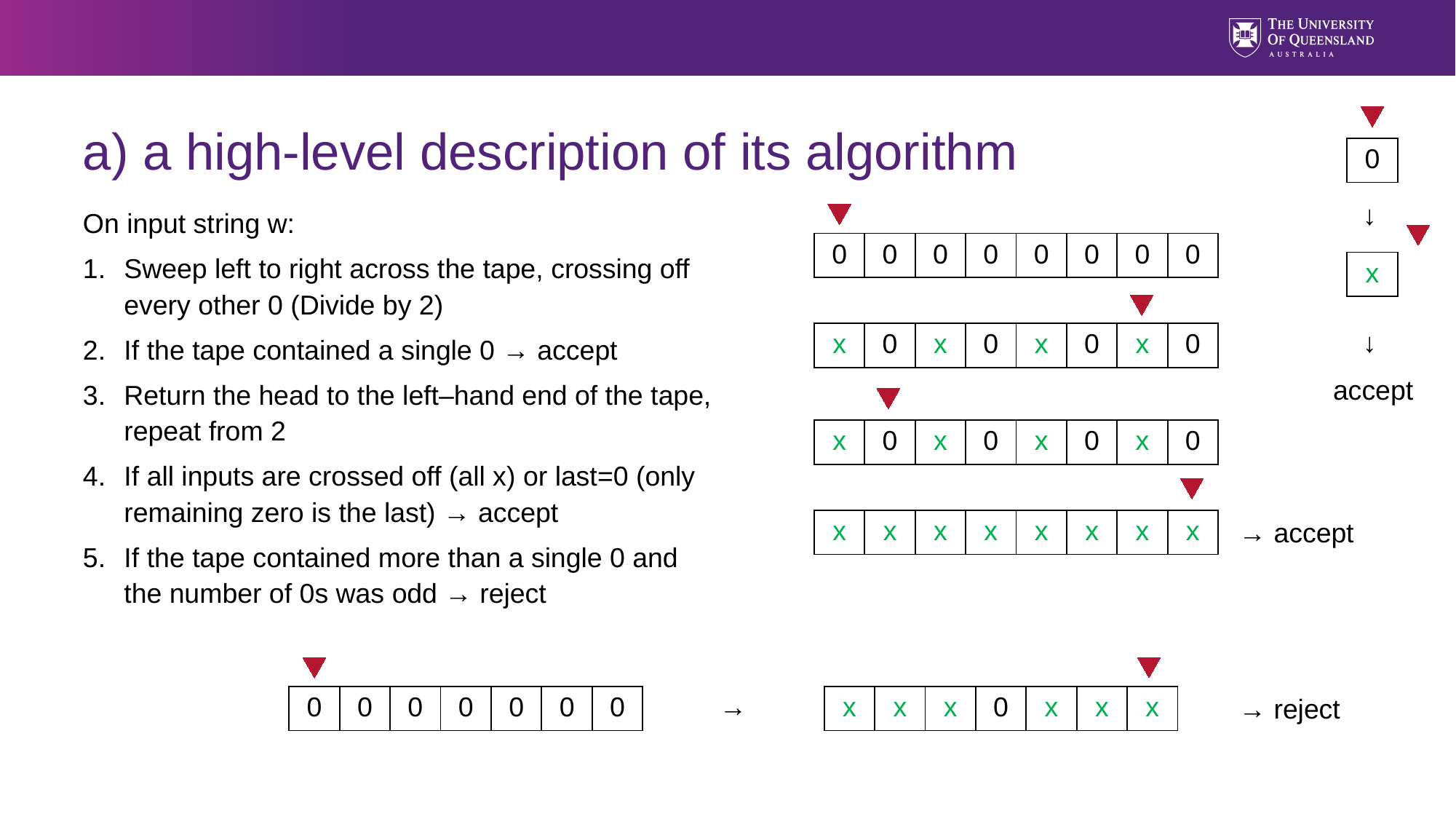

# a) a high-level description of its algorithm
| 0 |
| --- |
On input string w:
Sweep left to right across the tape, crossing off every other 0 (Divide by 2)
If the tape contained a single 0 → accept
Return the head to the left–hand end of the tape, repeat from 2
If all inputs are crossed off (all x) or last=0 (only remaining zero is the last) → accept
If the tape contained more than a single 0 and the number of 0s was odd → reject

| 0 | 0 | 0 | 0 | 0 | 0 | 0 | 0 |
| --- | --- | --- | --- | --- | --- | --- | --- |
| x |
| --- |
→

| x | 0 | x | 0 | x | 0 | x | 0 |
| --- | --- | --- | --- | --- | --- | --- | --- |
accept
→

| x | 0 | x | 0 | x | 0 | x | 0 |
| --- | --- | --- | --- | --- | --- | --- | --- |

| x | x | x | x | x | x | x | x |
| --- | --- | --- | --- | --- | --- | --- | --- |
→ accept

→
| 0 | 0 | 0 | 0 | 0 | 0 | 0 |
| --- | --- | --- | --- | --- | --- | --- |
| x | x | x | 0 | x | x | x |
| --- | --- | --- | --- | --- | --- | --- |
→ reject